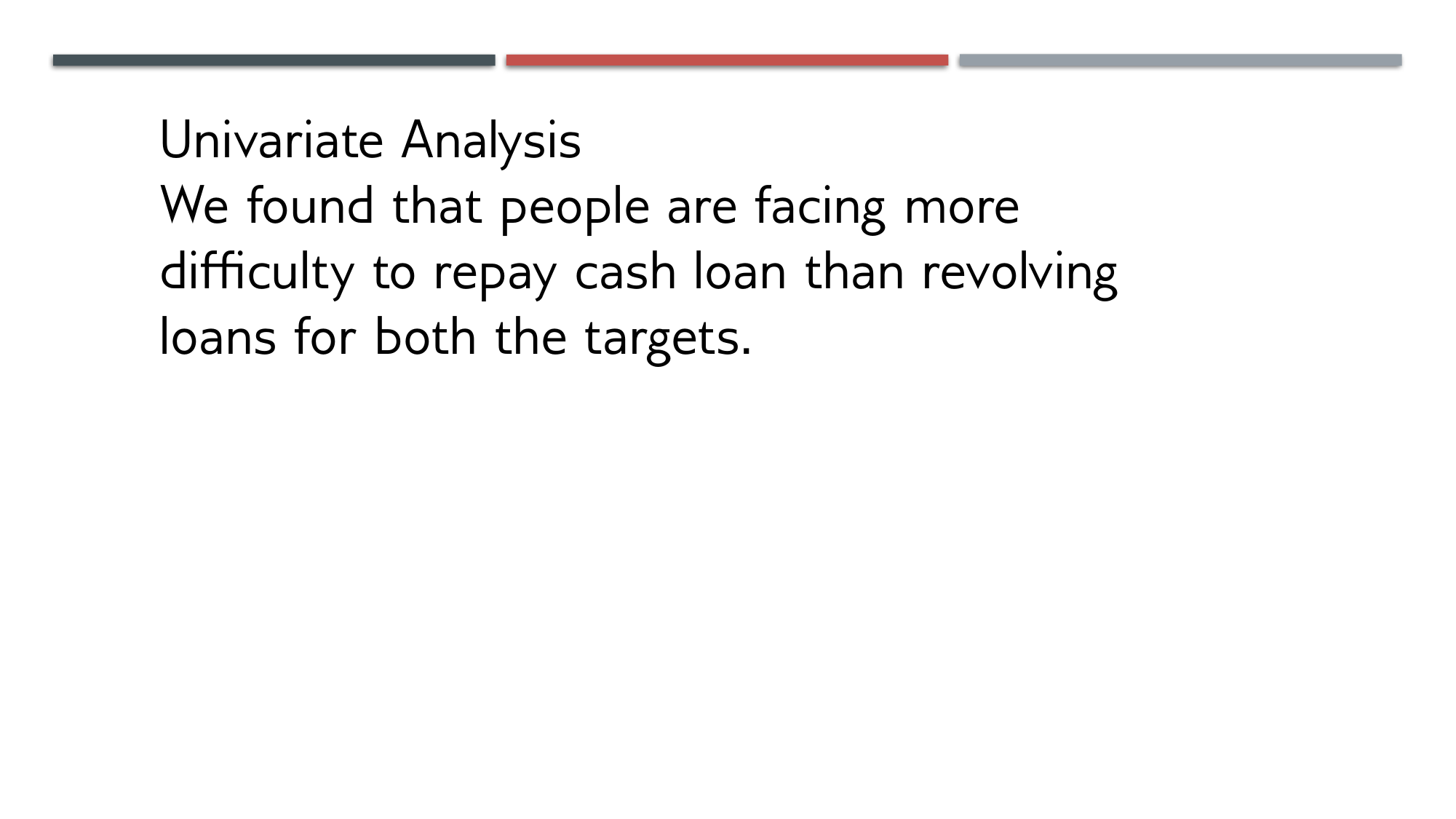

Univariate Analysis
We found that people are facing more difficulty to repay cash loan than revolving loans for both the targets.